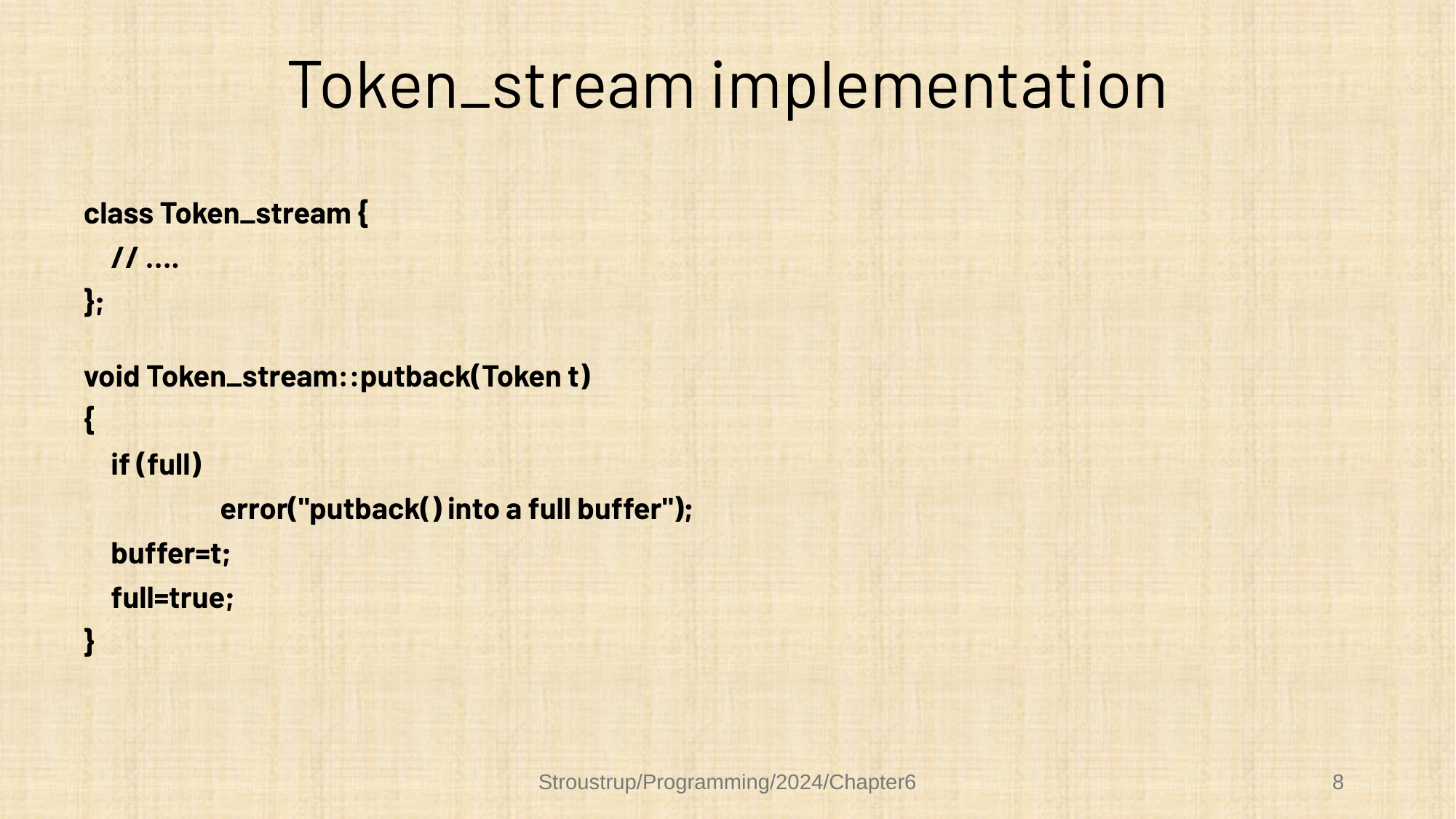

# Token_stream implementation

class Token_stream {
	// ….
};

void Token_stream::putback(Token t)
{
	if (full)
		error("putback() into a full buffer");
	buffer=t;
	full=true;
}
Stroustrup/Programming/2024/Chapter6
8